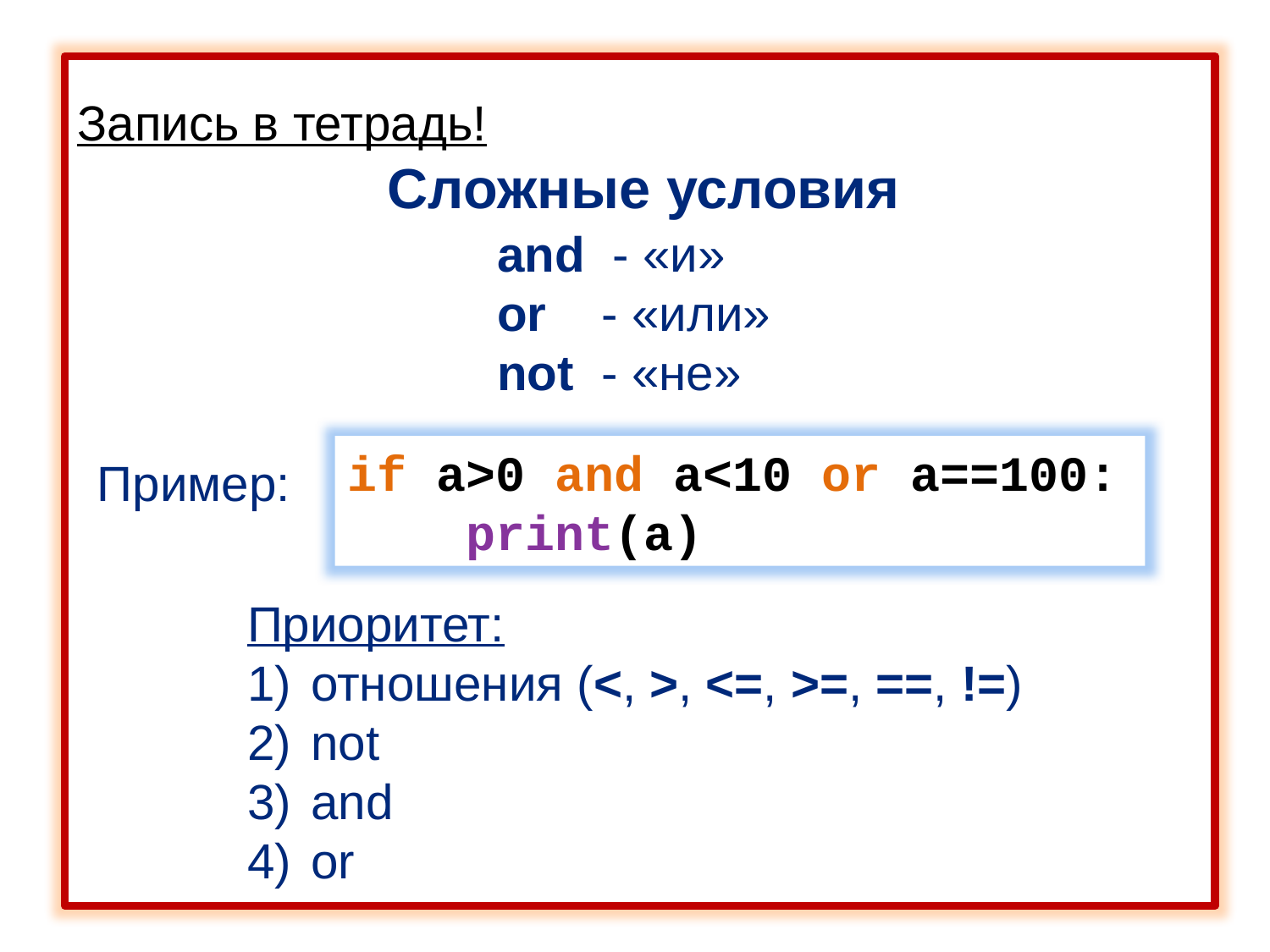

Запись в тетрадь!

Сложные условия
and  - «и»
or    - «или»
not  - «не»
if a>0 and a<10 or a==100:
    print(a)
Пример:
Приоритет:
отношения (<, >, <=, >=, ==, !=)
not
and
or